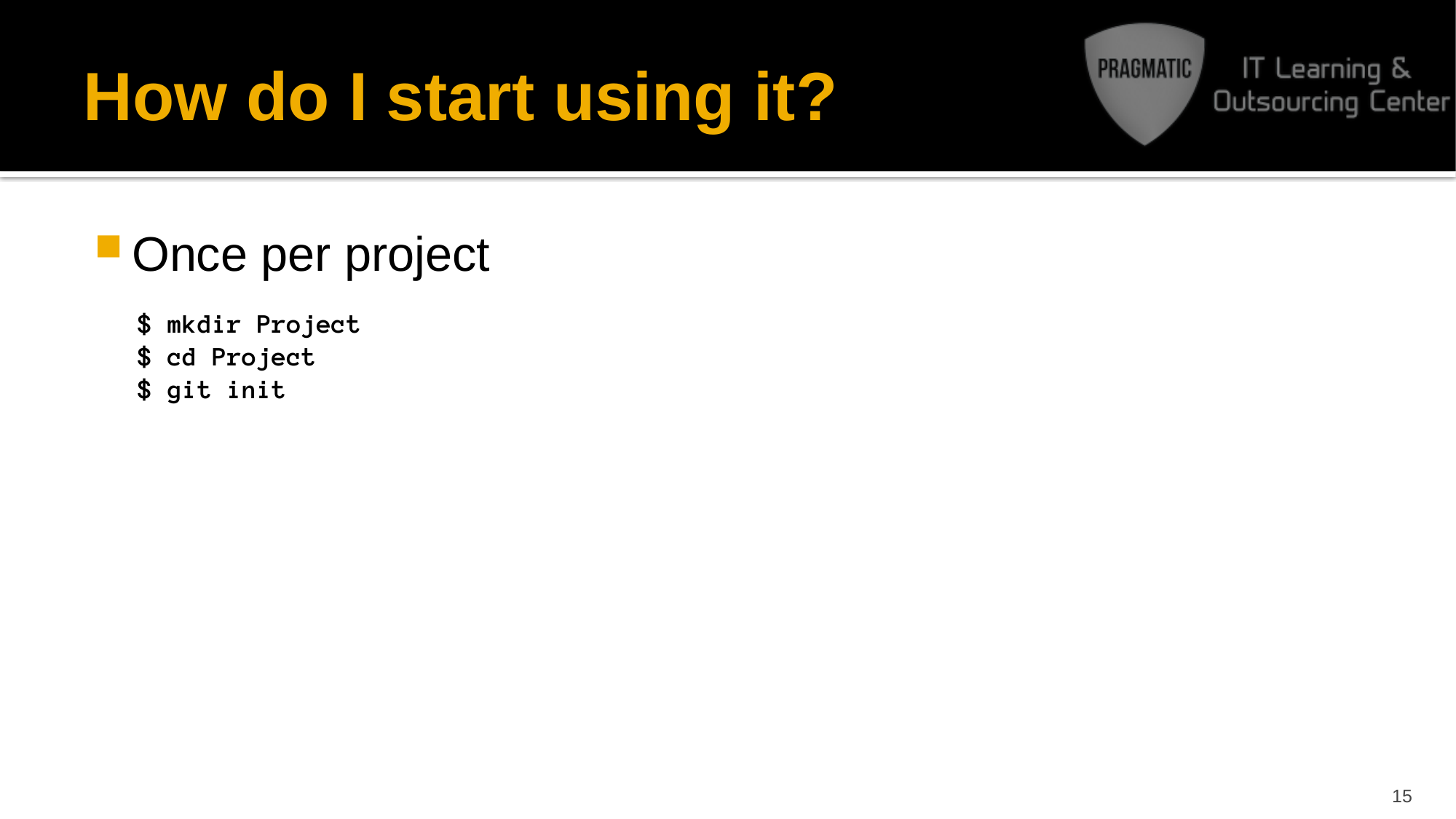

# How do I start using it?
Once per project
$ mkdir Project
$ cd Project
$ git init
15